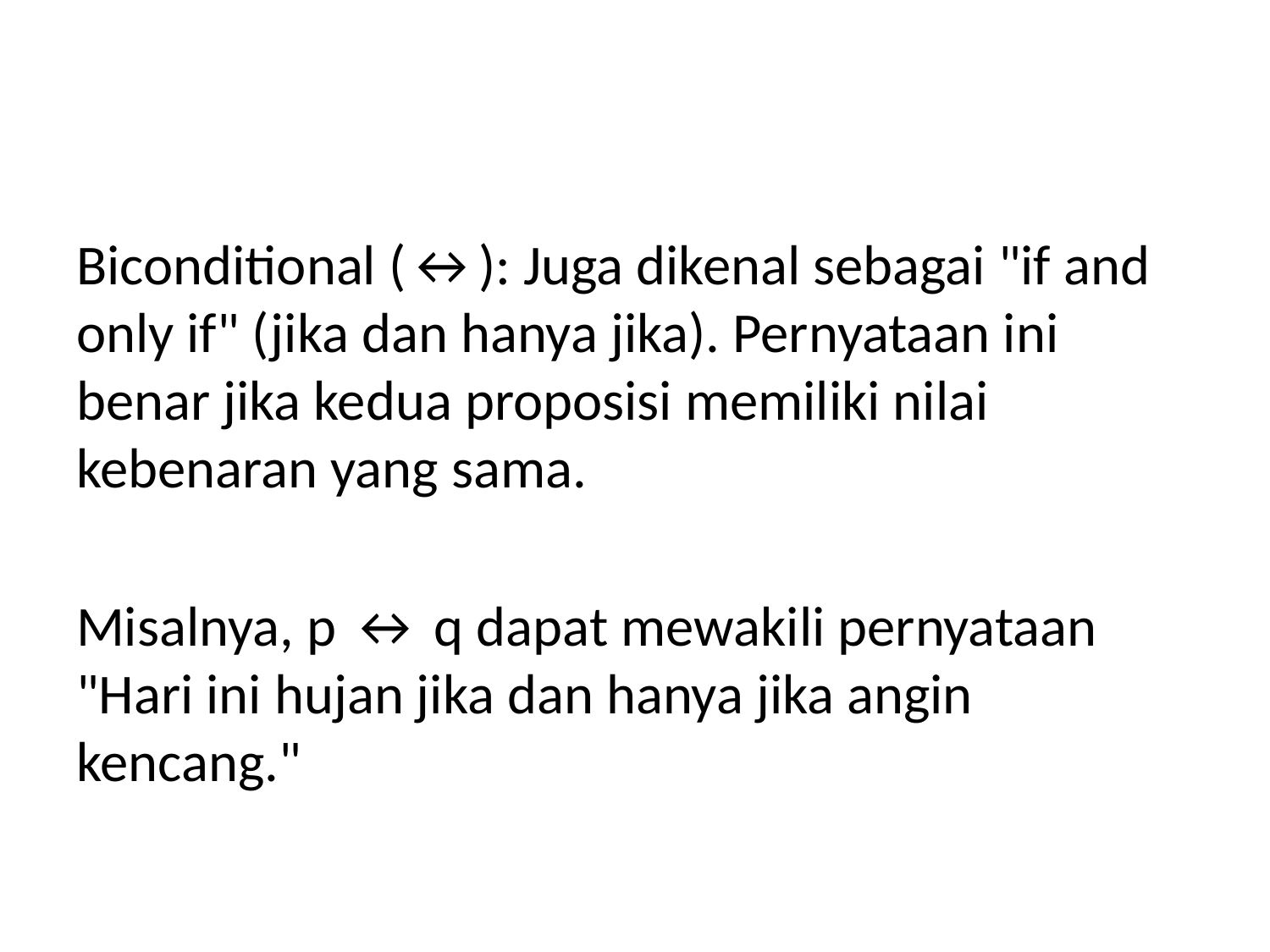

#
Biconditional (↔): Juga dikenal sebagai "if and only if" (jika dan hanya jika). Pernyataan ini benar jika kedua proposisi memiliki nilai kebenaran yang sama.

Misalnya, p ↔ q dapat mewakili pernyataan "Hari ini hujan jika dan hanya jika angin kencang."